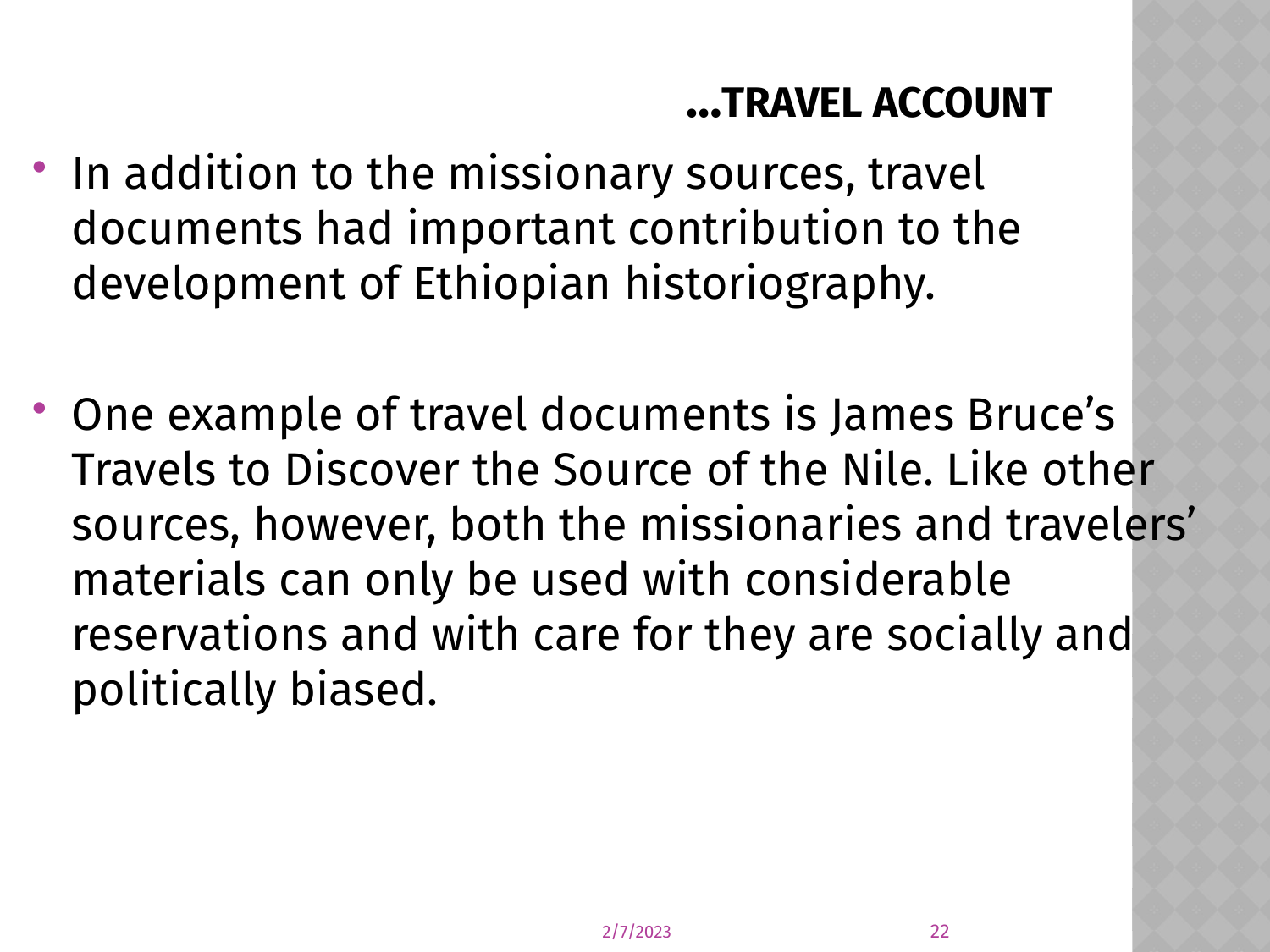

# …Travel ACCOUNT
In addition to the missionary sources, travel documents had important contribution to the development of Ethiopian historiography.

One example of travel documents is James Bruce’s Travels to Discover the Source of the Nile. Like other sources, however, both the missionaries and travelers’ materials can only be used with considerable reservations and with care for they are socially and politically biased.

22
2/7/2023